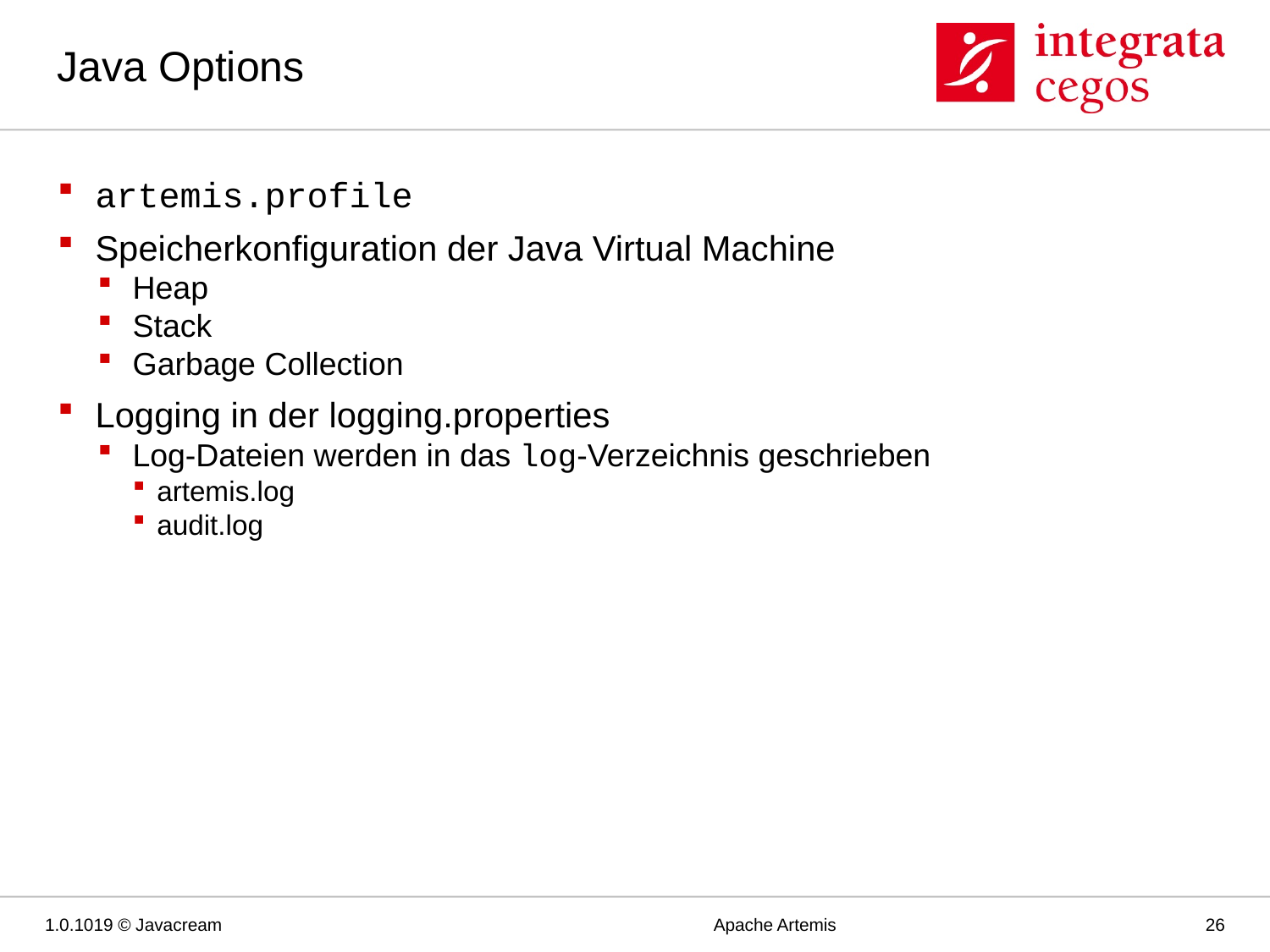

# Java Options
artemis.profile
Speicherkonfiguration der Java Virtual Machine
Heap
Stack
Garbage Collection
Logging in der logging.properties
Log-Dateien werden in das log-Verzeichnis geschrieben
artemis.log
audit.log
1.0.1019 © Javacream
Apache Artemis
26